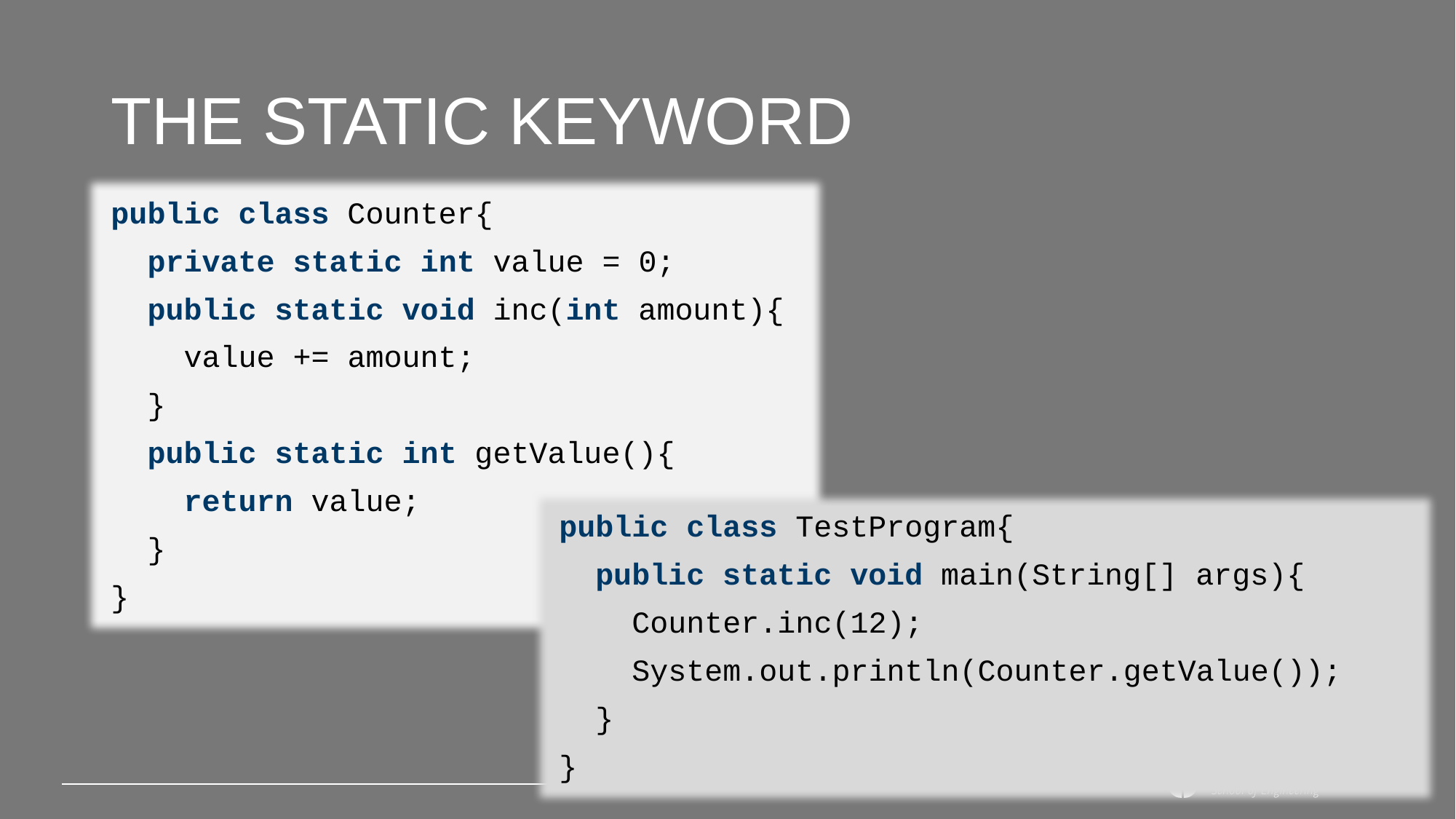

# The static keyword
public class Counter{
  private static int value = 0;
  public static void inc(int amount){
    value += amount;
  }
  public static int getValue(){
    return value;
  }
}
public class TestProgram{
  public static void main(String[] args){
    Counter.inc(12);
    System.out.println(Counter.getValue());
  }
}